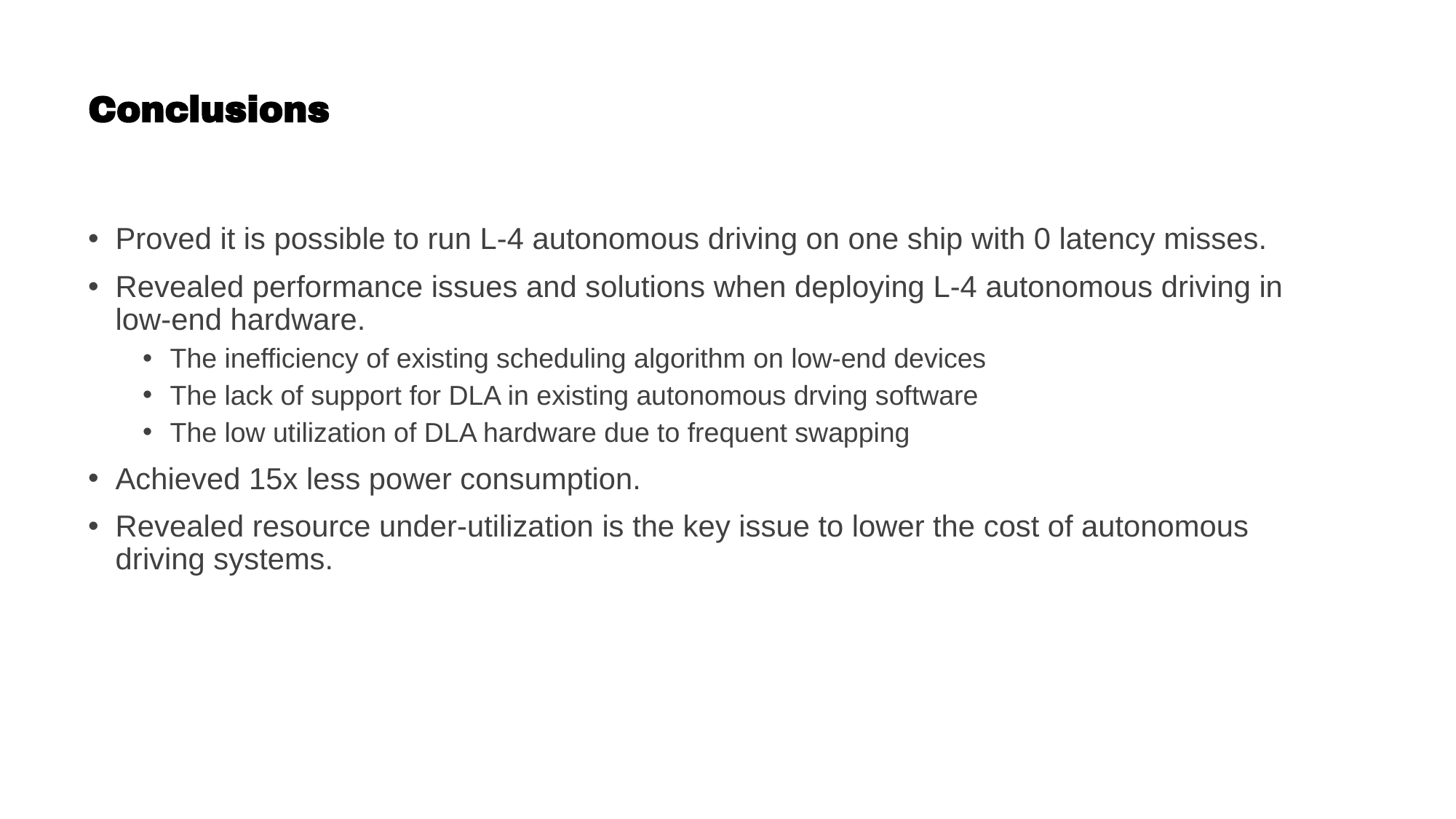

# Conclusions
Proved it is possible to run L-4 autonomous driving on one ship with 0 latency misses.
Revealed performance issues and solutions when deploying L-4 autonomous driving in low-end hardware.
The inefficiency of existing scheduling algorithm on low-end devices
The lack of support for DLA in existing autonomous drving software
The low utilization of DLA hardware due to frequent swapping
Achieved 15x less power consumption.
Revealed resource under-utilization is the key issue to lower the cost of autonomous driving systems.